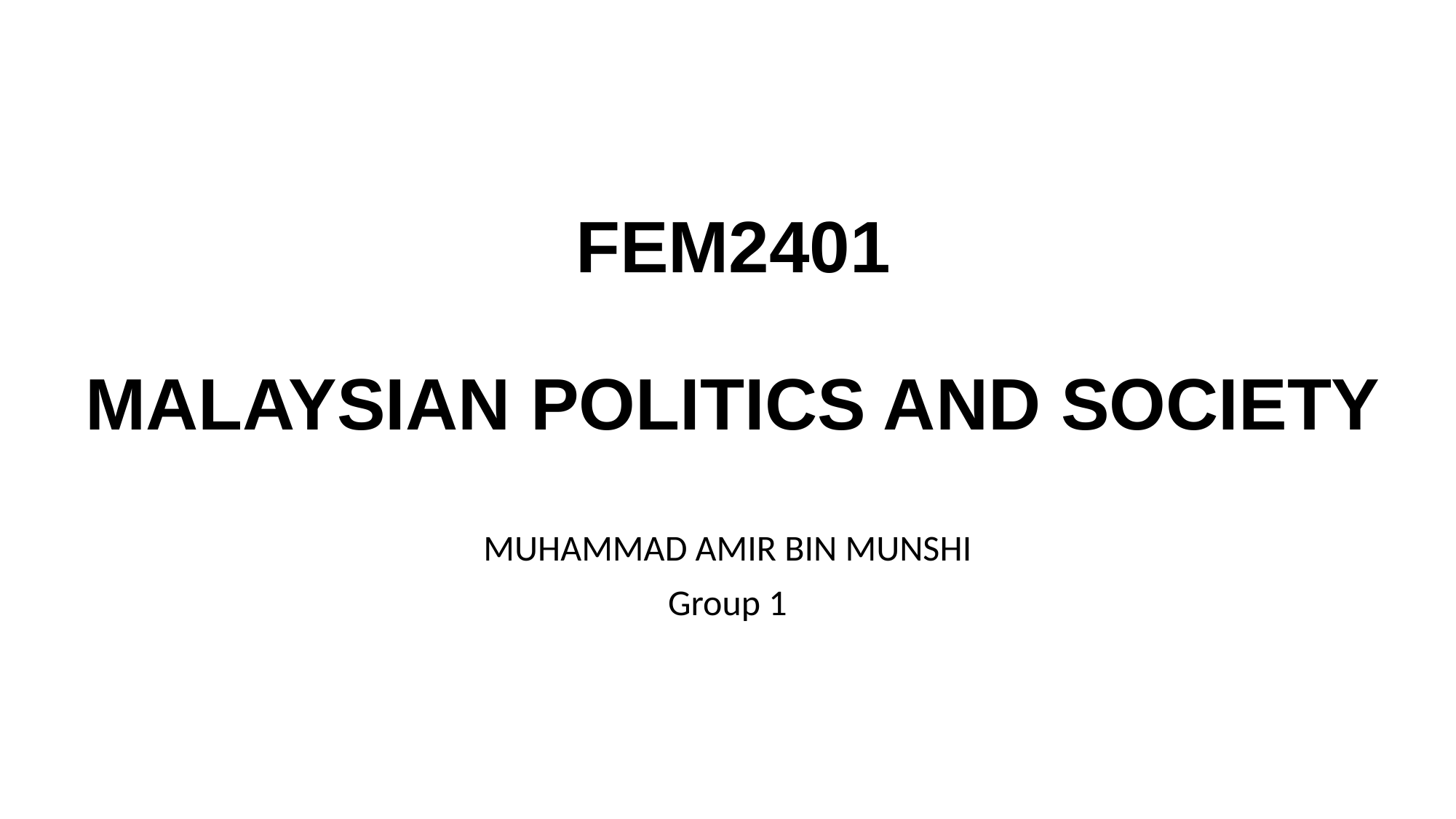

# FEM2401 MALAYSIAN POLITICS AND SOCIETY
MUHAMMAD AMIR BIN MUNSHI
Group 1